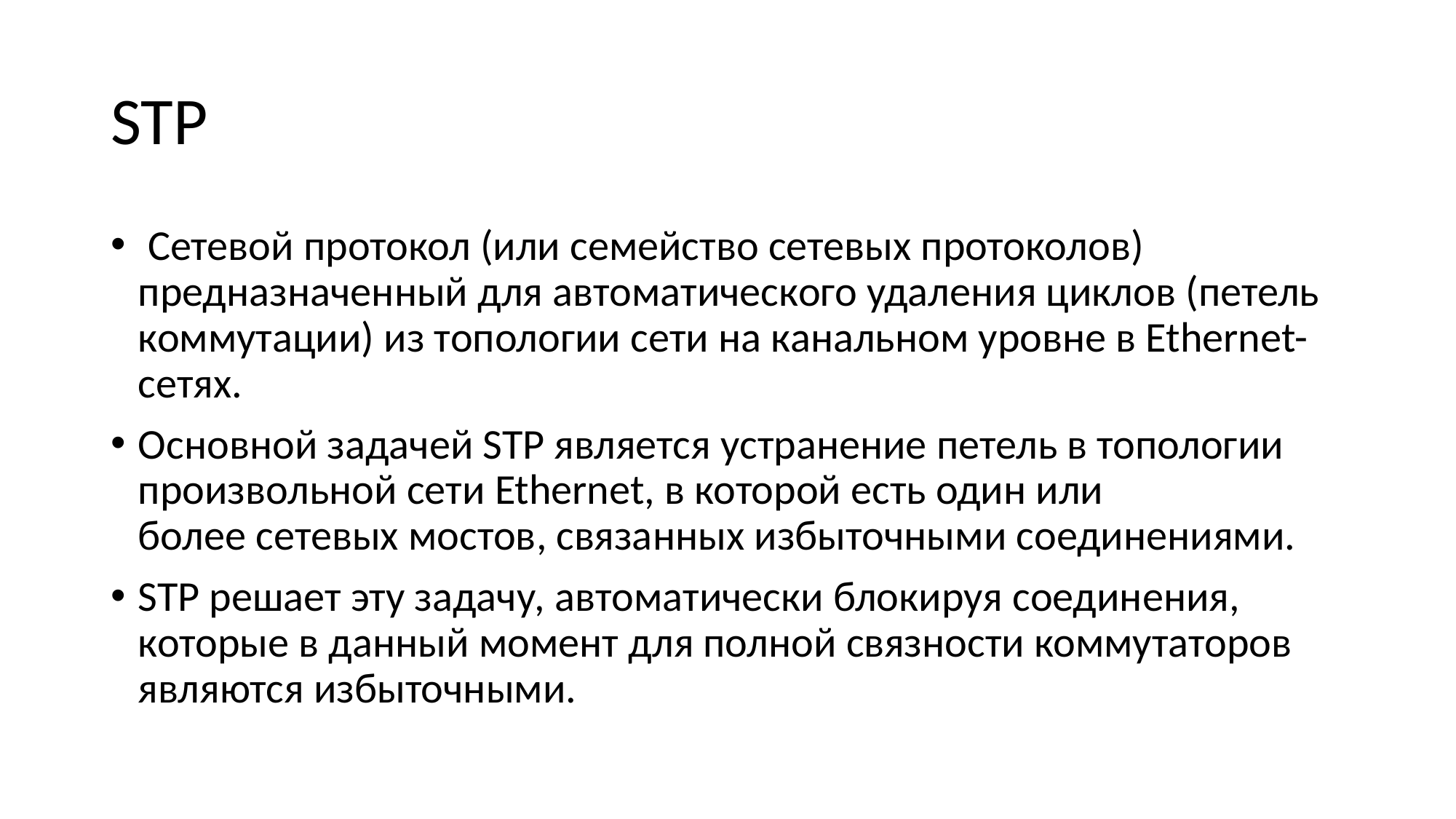

# STP
 Cетевой протокол (или семейство сетевых протоколов) предназначенный для автоматического удаления циклов (петель коммутации) из топологии сети на канальном уровне в Ethernet-сетях.
Основной задачей STP является устранение петель в топологии произвольной сети Ethernet, в которой есть один или более сетевых мостов, связанных избыточными соединениями.
STP решает эту задачу, автоматически блокируя соединения, которые в данный момент для полной связности коммутаторов являются избыточными.